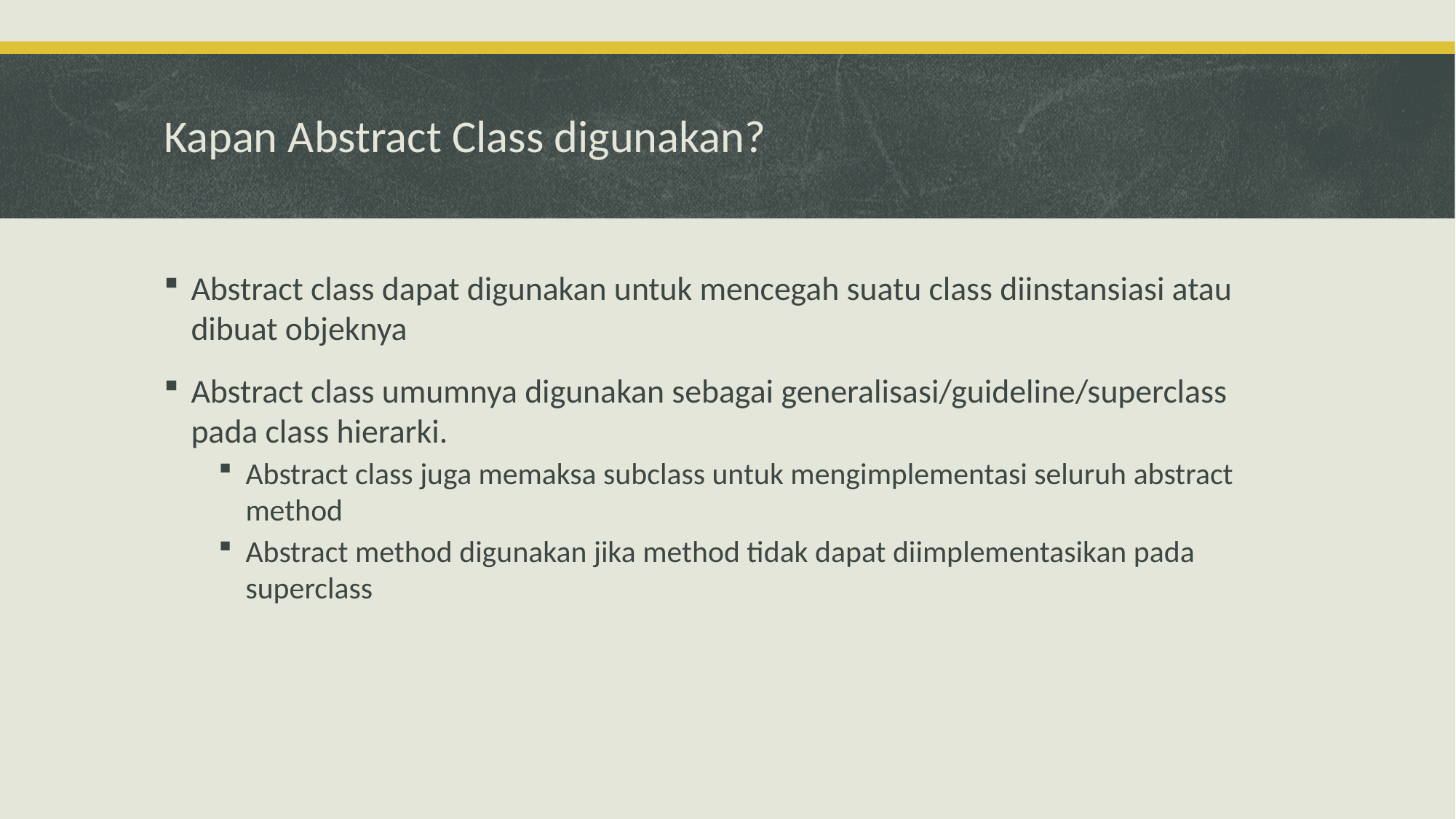

# Kapan Abstract Class digunakan?
Abstract class dapat digunakan untuk mencegah suatu class diinstansiasi atau dibuat objeknya
Abstract class umumnya digunakan sebagai generalisasi/guideline/superclass pada class hierarki.
Abstract class juga memaksa subclass untuk mengimplementasi seluruh abstract method
Abstract method digunakan jika method tidak dapat diimplementasikan pada superclass